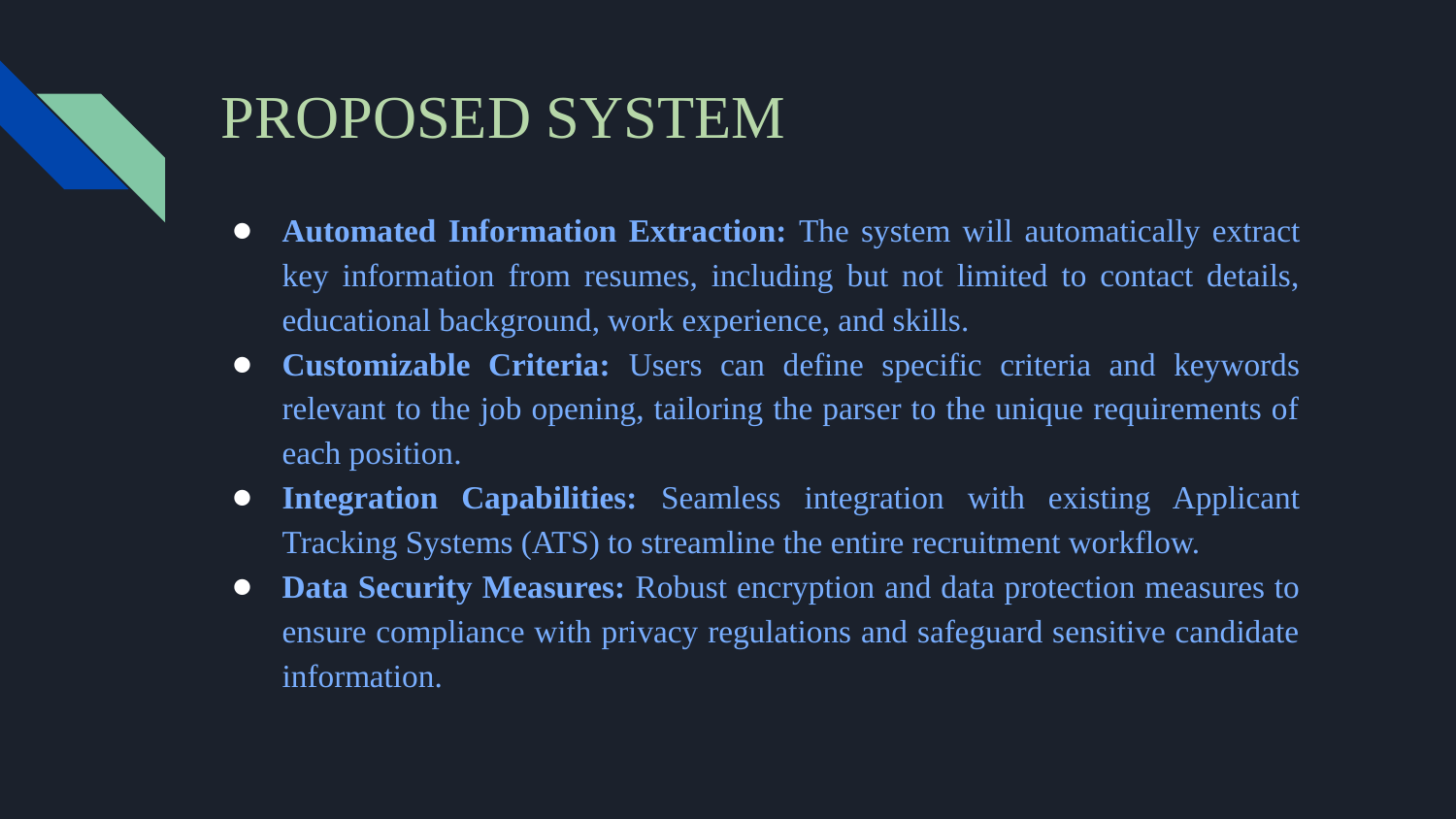

# PROPOSED SYSTEM
Automated Information Extraction: The system will automatically extract key information from resumes, including but not limited to contact details, educational background, work experience, and skills.
Customizable Criteria: Users can define specific criteria and keywords relevant to the job opening, tailoring the parser to the unique requirements of each position.
Integration Capabilities: Seamless integration with existing Applicant Tracking Systems (ATS) to streamline the entire recruitment workflow.
Data Security Measures: Robust encryption and data protection measures to ensure compliance with privacy regulations and safeguard sensitive candidate information.